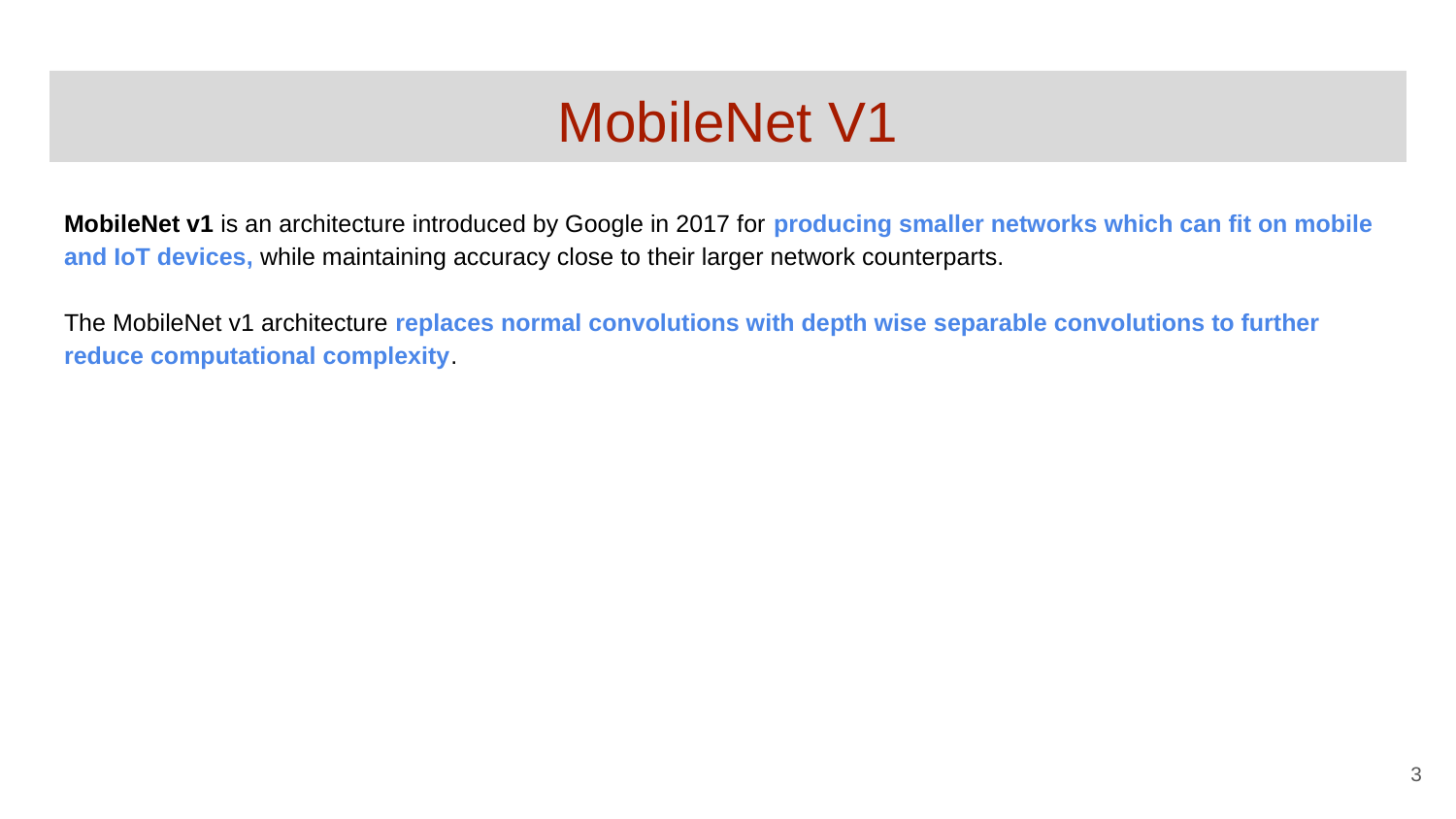

# MobileNet V1
MobileNet v1 is an architecture introduced by Google in 2017 for producing smaller networks which can fit on mobile and IoT devices, while maintaining accuracy close to their larger network counterparts.

The MobileNet v1 architecture replaces normal convolutions with depth wise separable convolutions to further reduce computational complexity.

3